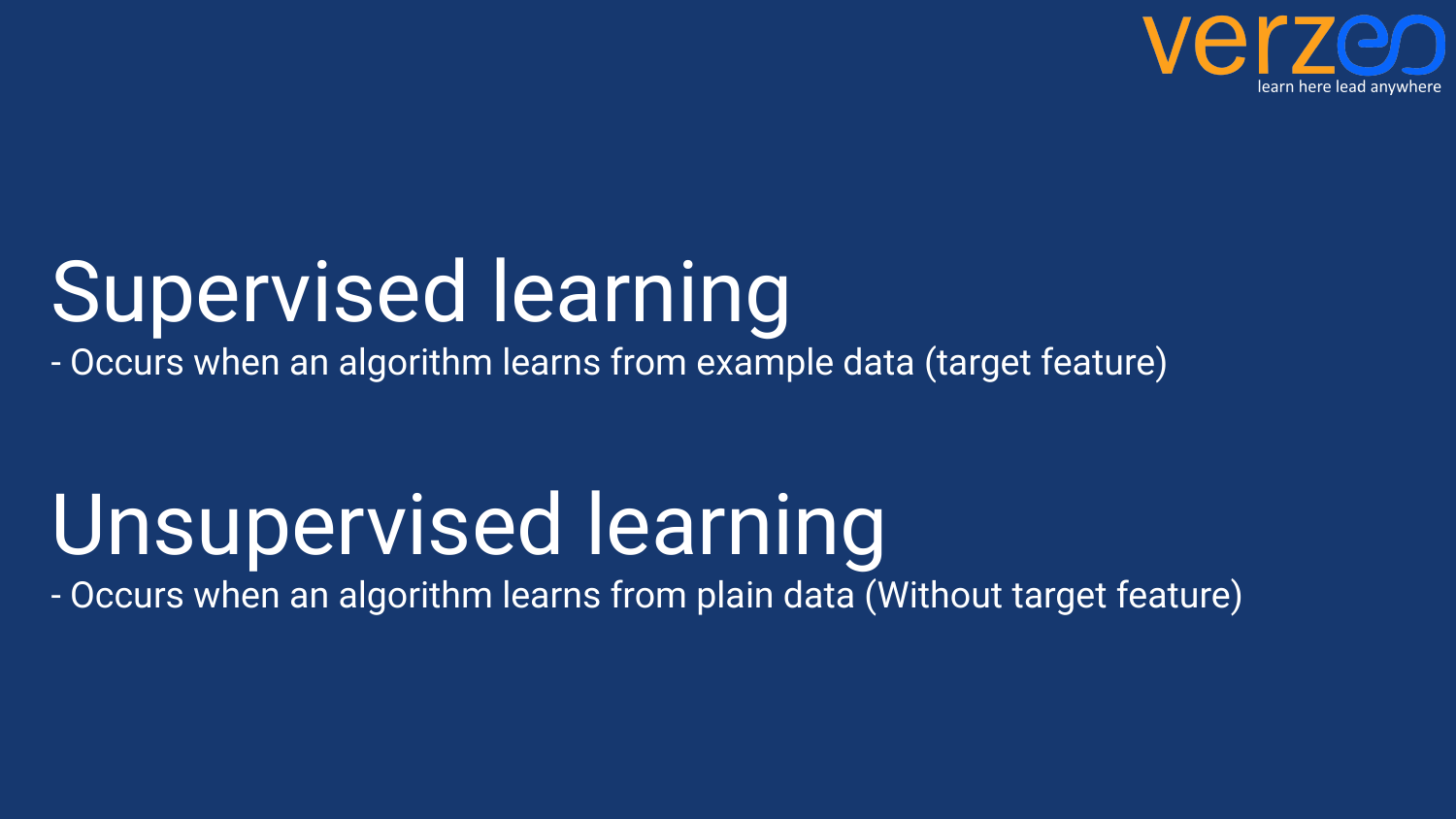

# Supervised learning - Occurs when an algorithm learns from example data (target feature) Unsupervised learning - Occurs when an algorithm learns from plain data (Without target feature)